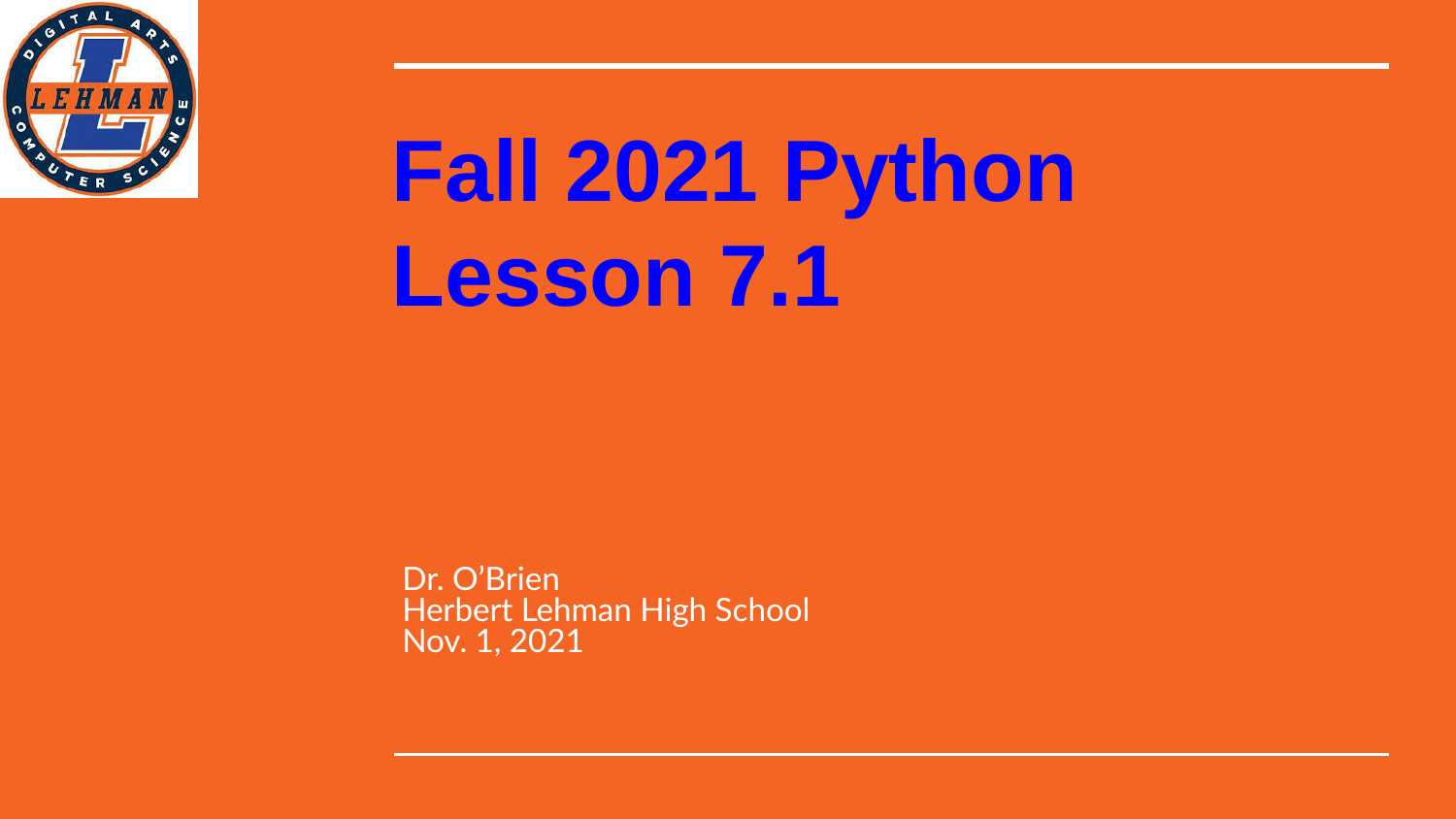

# Fall 2021 Python
Lesson 7.1
Dr. O’Brien
Herbert Lehman High School
Nov. 1, 2021